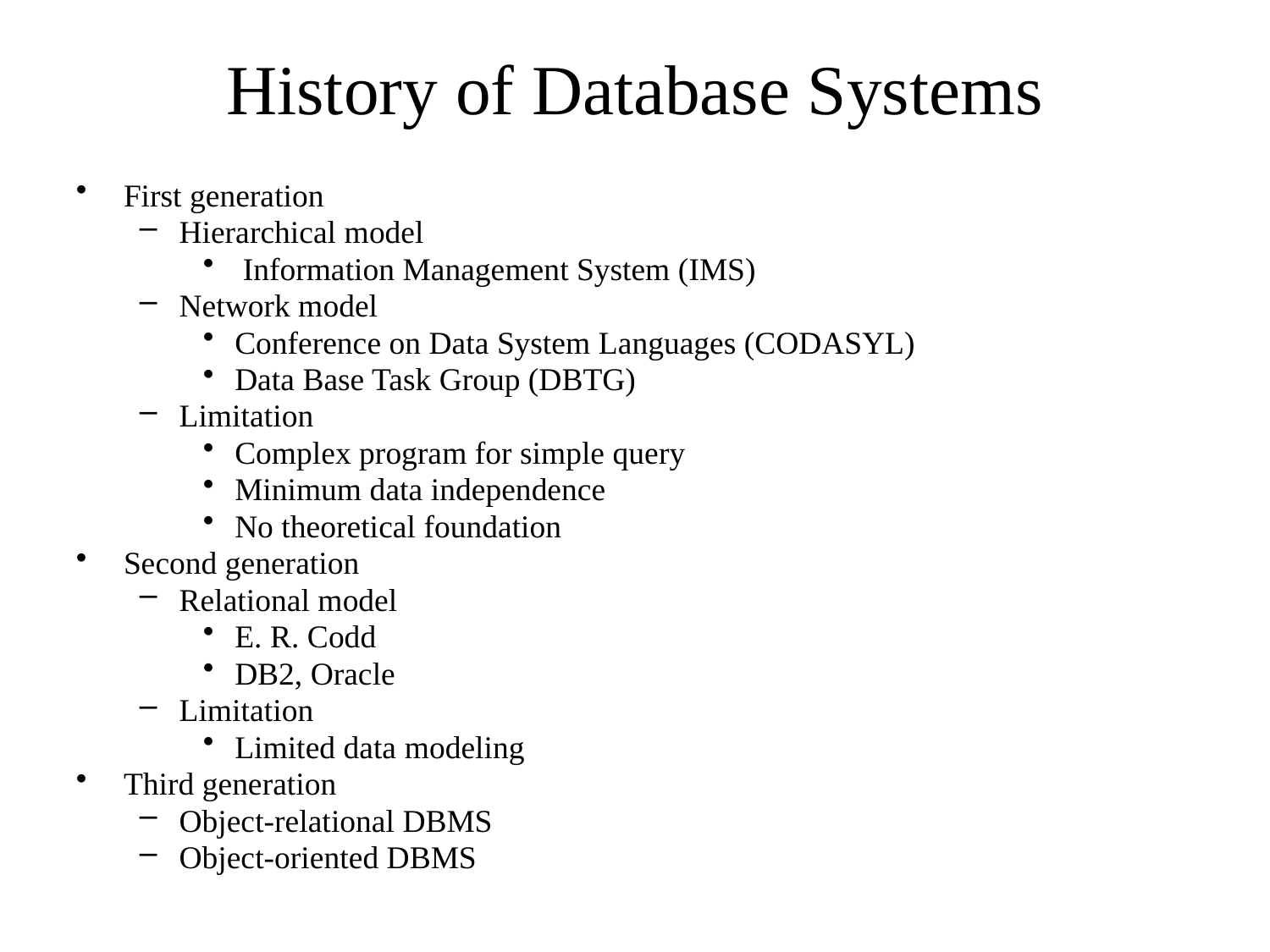

# History of Database Systems
First generation
Hierarchical model
 Information Management System (IMS)
Network model
Conference on Data System Languages (CODASYL)
Data Base Task Group (DBTG)
Limitation
Complex program for simple query
Minimum data independence
No theoretical foundation
Second generation
Relational model
E. R. Codd
DB2, Oracle
Limitation
Limited data modeling
Third generation
Object-relational DBMS
Object-oriented DBMS